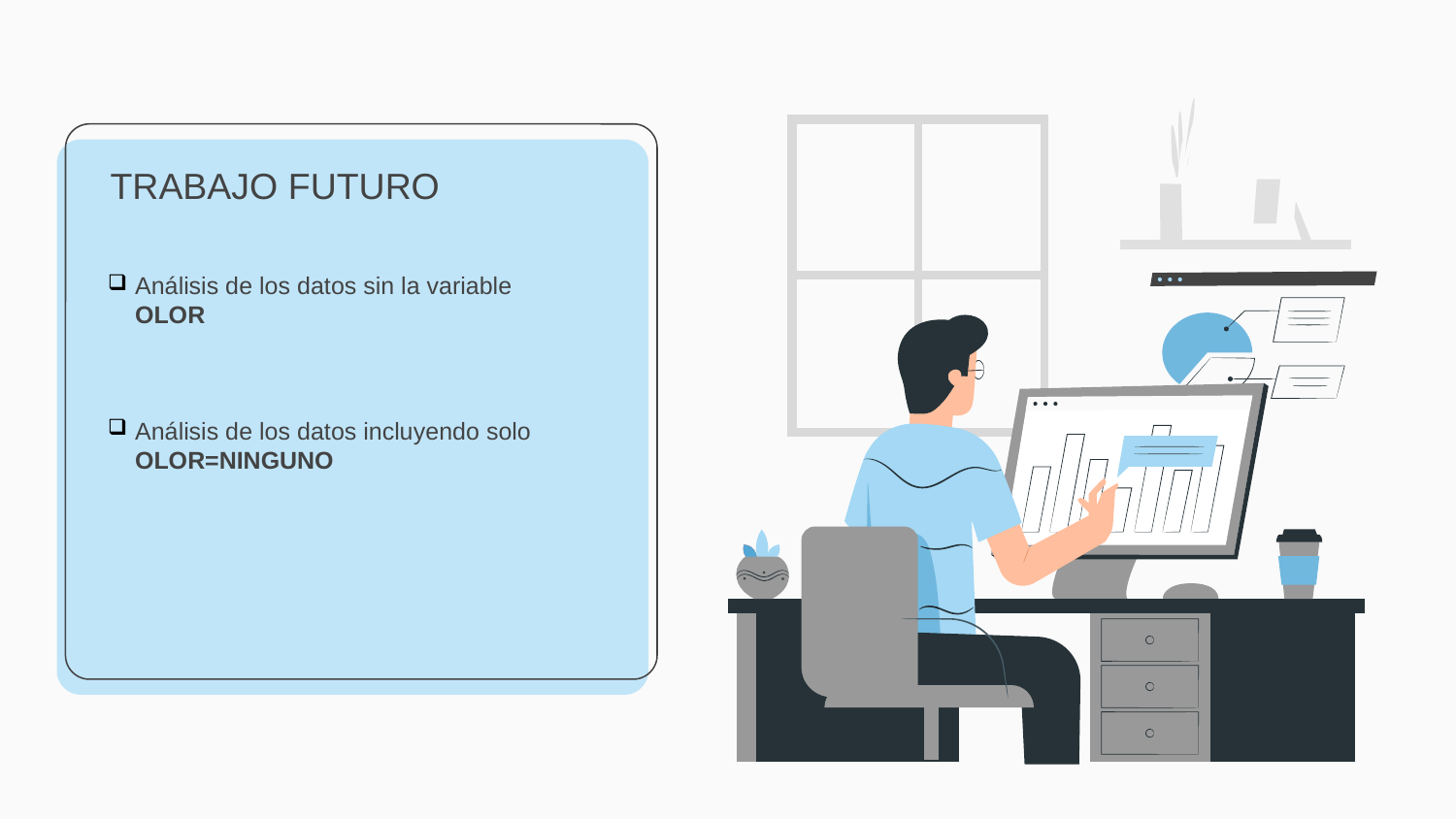

TRABAJO FUTURO
Análisis de los datos sin la variable OLOR

Análisis de los datos incluyendo solo OLOR=NINGUNO